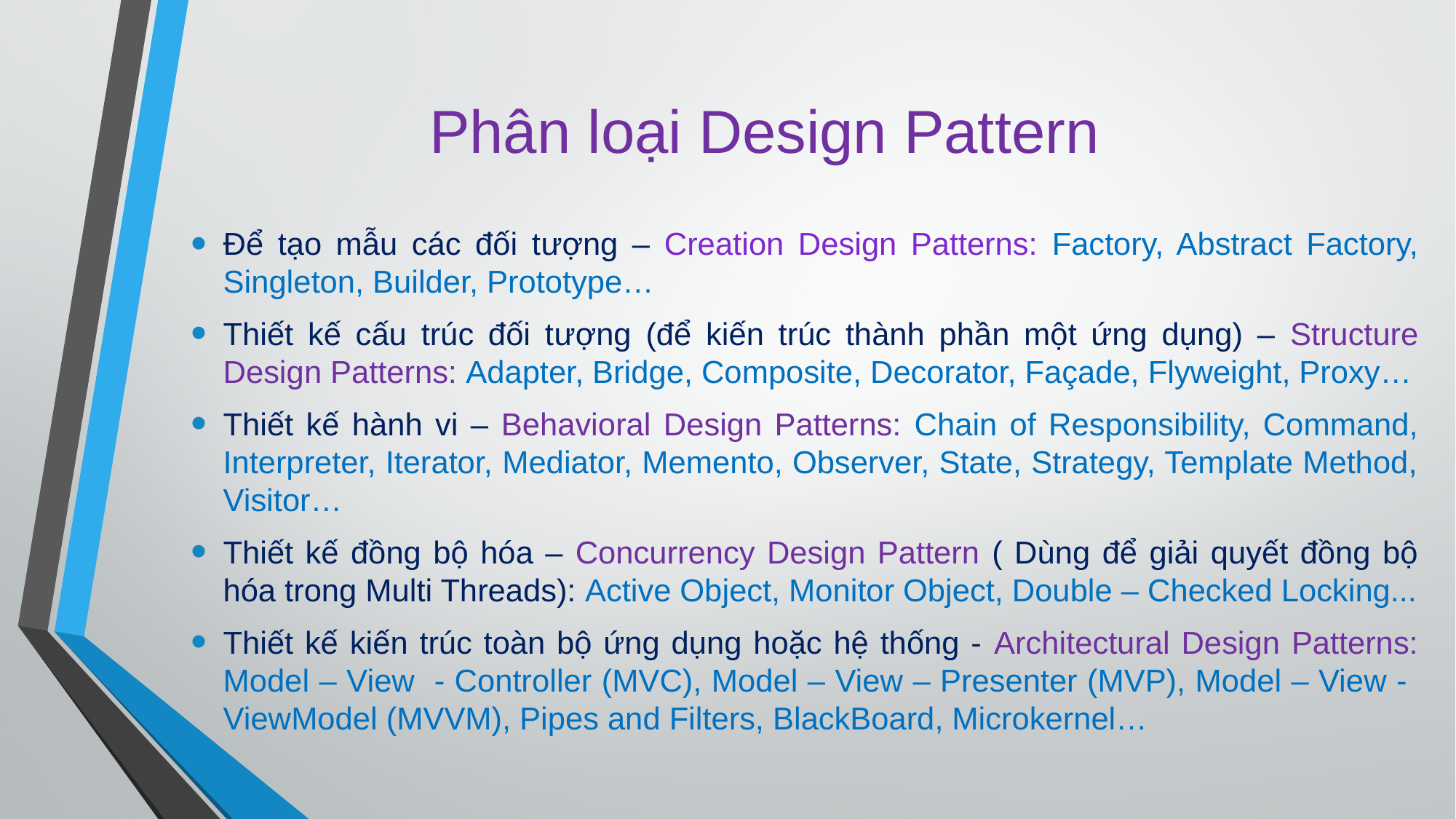

# Phân loại Design Pattern
Để tạo mẫu các đối tượng – Creation Design Patterns: Factory, Abstract Factory, Singleton, Builder, Prototype…
Thiết kế cấu trúc đối tượng (để kiến trúc thành phần một ứng dụng) – Structure Design Patterns: Adapter, Bridge, Composite, Decorator, Façade, Flyweight, Proxy…
Thiết kế hành vi – Behavioral Design Patterns: Chain of Responsibility, Command, Interpreter, Iterator, Mediator, Memento, Observer, State, Strategy, Template Method, Visitor…
Thiết kế đồng bộ hóa – Concurrency Design Pattern ( Dùng để giải quyết đồng bộ hóa trong Multi Threads): Active Object, Monitor Object, Double – Checked Locking...
Thiết kế kiến trúc toàn bộ ứng dụng hoặc hệ thống - Architectural Design Patterns: Model – View  - Controller (MVC), Model – View – Presenter (MVP), Model – View -  ViewModel (MVVM), Pipes and Filters, BlackBoard, Microkernel…